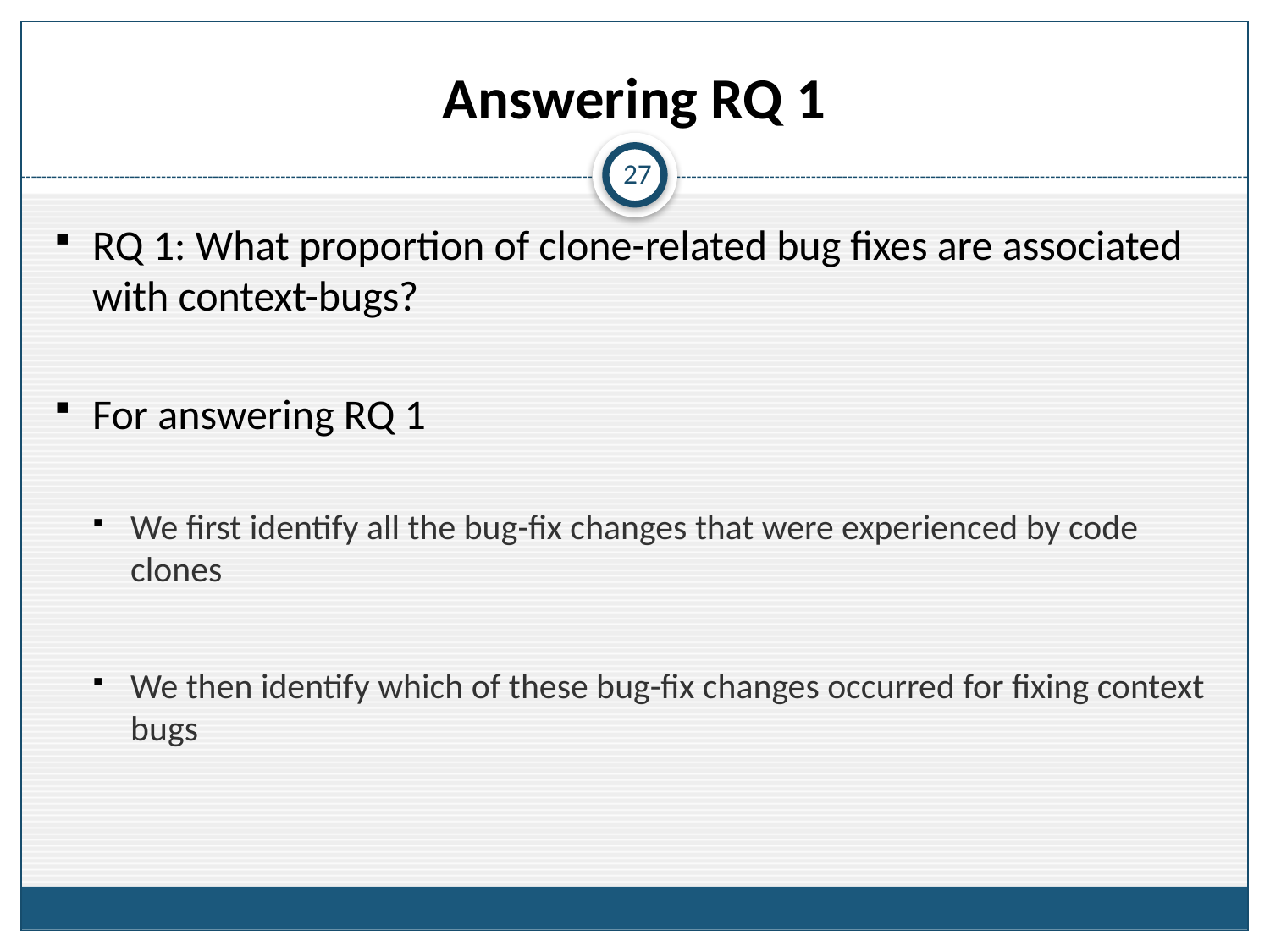

# Answering RQ 1
27
RQ 1: What proportion of clone-related bug fixes are associated with context-bugs?

For answering RQ 1

We first identify all the bug-fix changes that were experienced by code clones

We then identify which of these bug-fix changes occurred for fixing context bugs